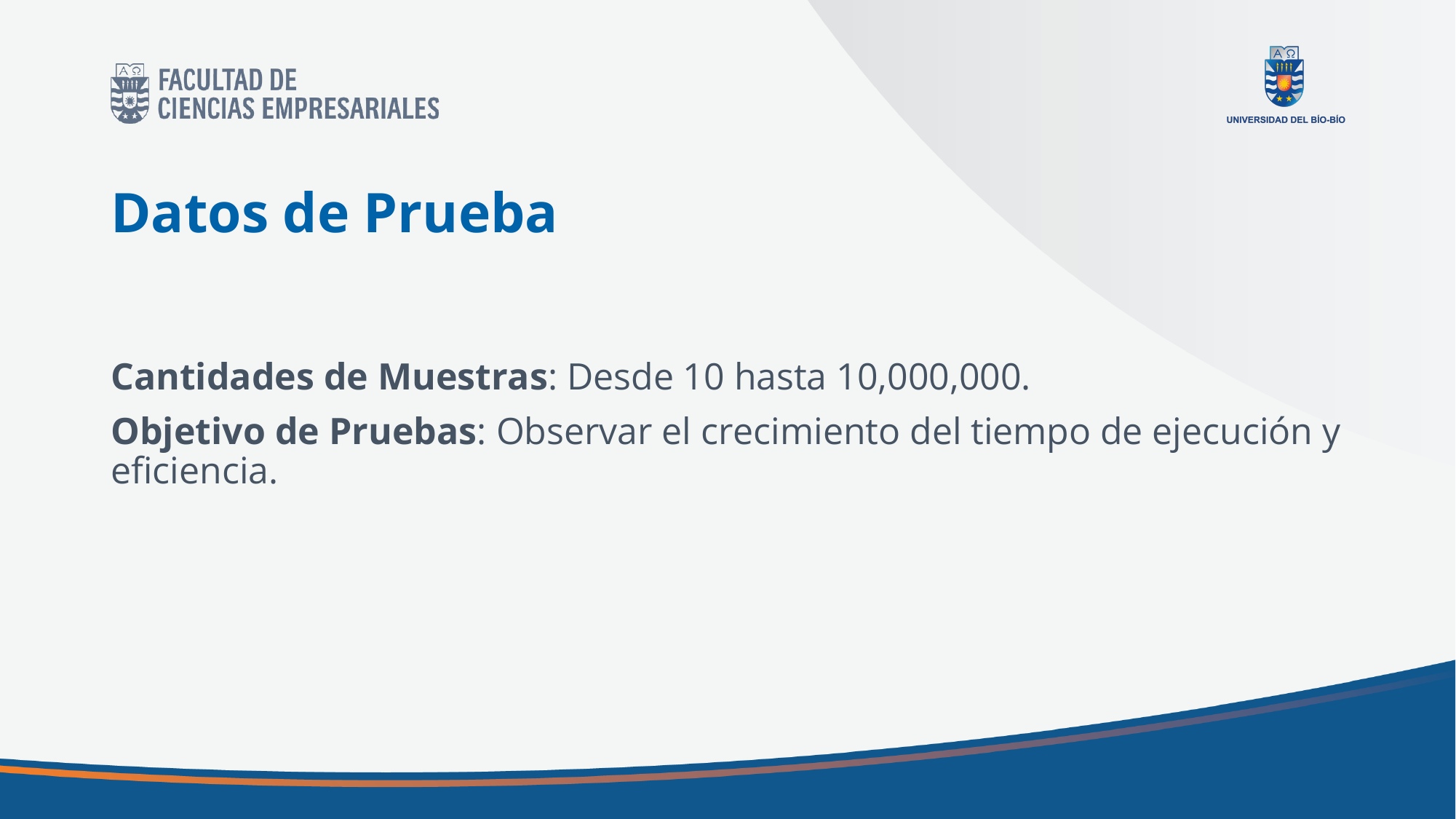

# Datos de Prueba
Cantidades de Muestras: Desde 10 hasta 10,000,000.
Objetivo de Pruebas: Observar el crecimiento del tiempo de ejecución y eficiencia.